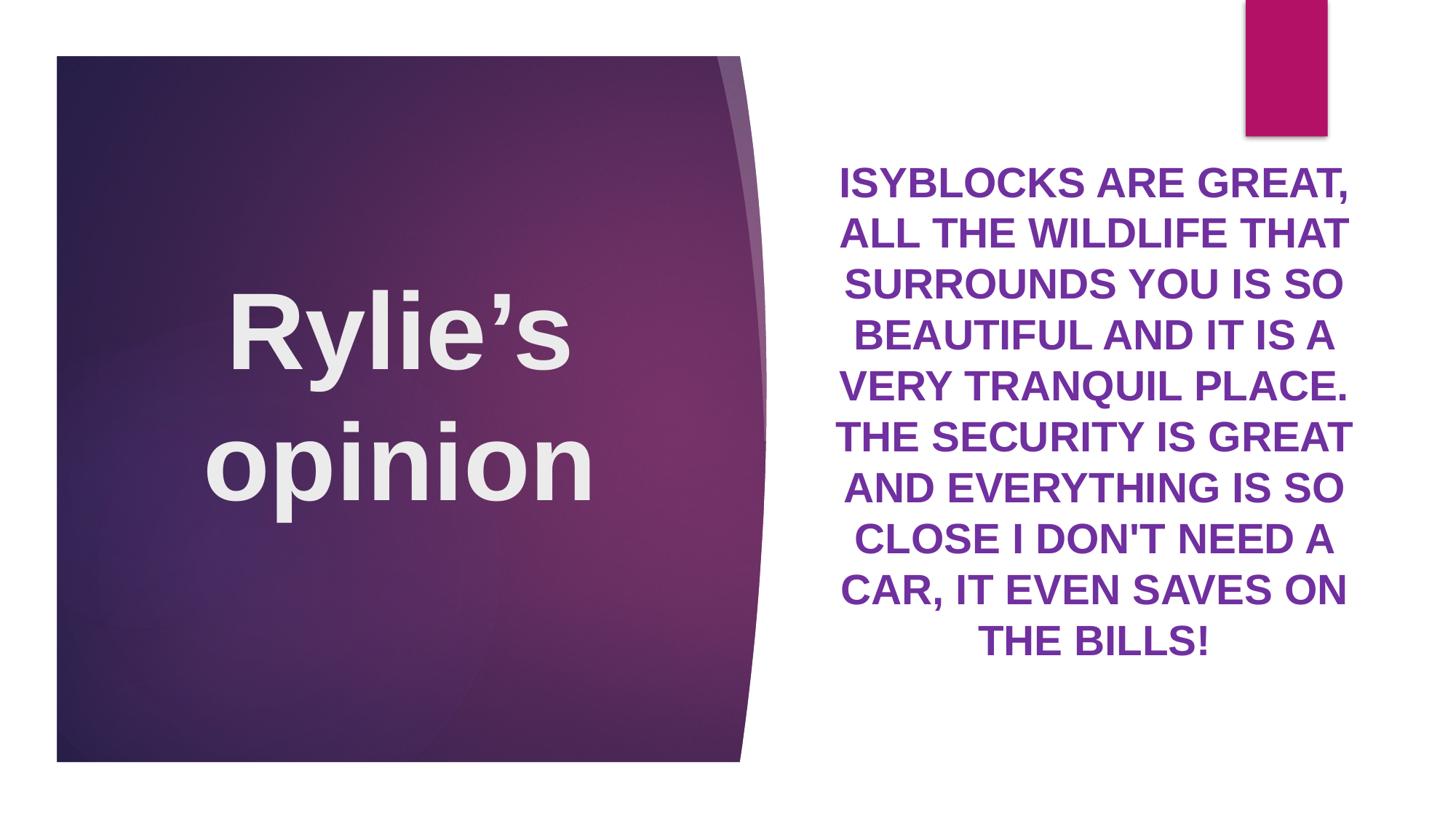

# Rylie’s opinion
IsyBlocks are great, all the wildlife that surrounds you is so beautiful and it is a very tranquil place. The security is great and everything is so close I Don't need a car, it even saves on the bills!